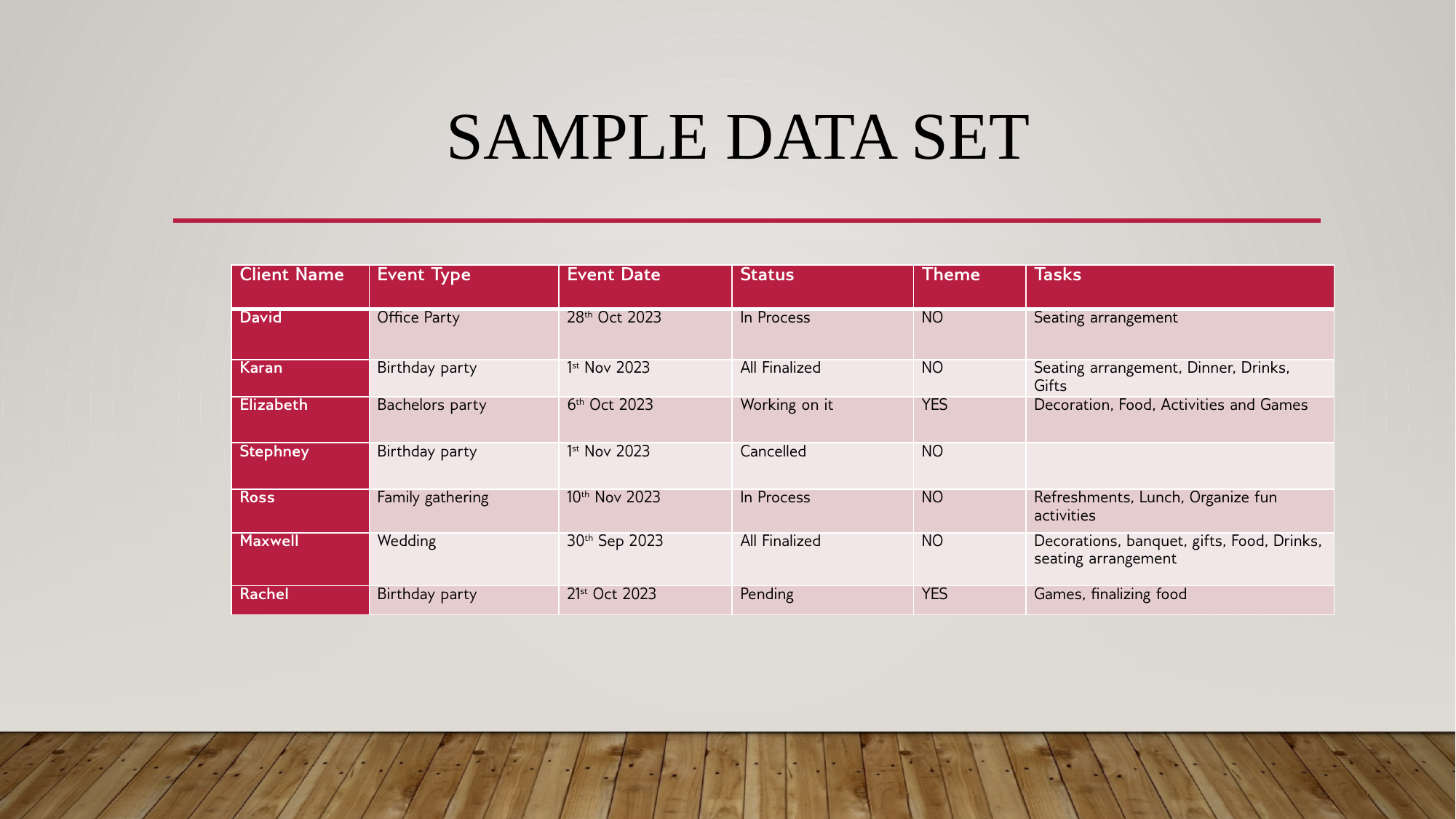

# Sample Data set
| Client Name | Event Type | Event Date | Status | Theme | Tasks |
| --- | --- | --- | --- | --- | --- |
| David | Office Party | 28th Oct 2023 | In Process | NO | Seating arrangement |
| Karan | Birthday party | 1st Nov 2023 | All Finalized | NO | Seating arrangement, Dinner, Drinks, Gifts |
| Elizabeth | Bachelors party | 6th Oct 2023 | Working on it | YES | Decoration, Food, Activities and Games |
| Stephney | Birthday party | 1st Nov 2023 | Cancelled | NO |  |
| Ross | Family gathering | 10th Nov 2023 | In Process | NO | Refreshments, Lunch, Organize fun activities |
| Maxwell | Wedding | 30th Sep 2023 | All Finalized | NO | Decorations, banquet, gifts, Food, Drinks, seating arrangement |
| Rachel | Birthday party | 21st Oct 2023 | Pending | YES | Games, finalizing food |